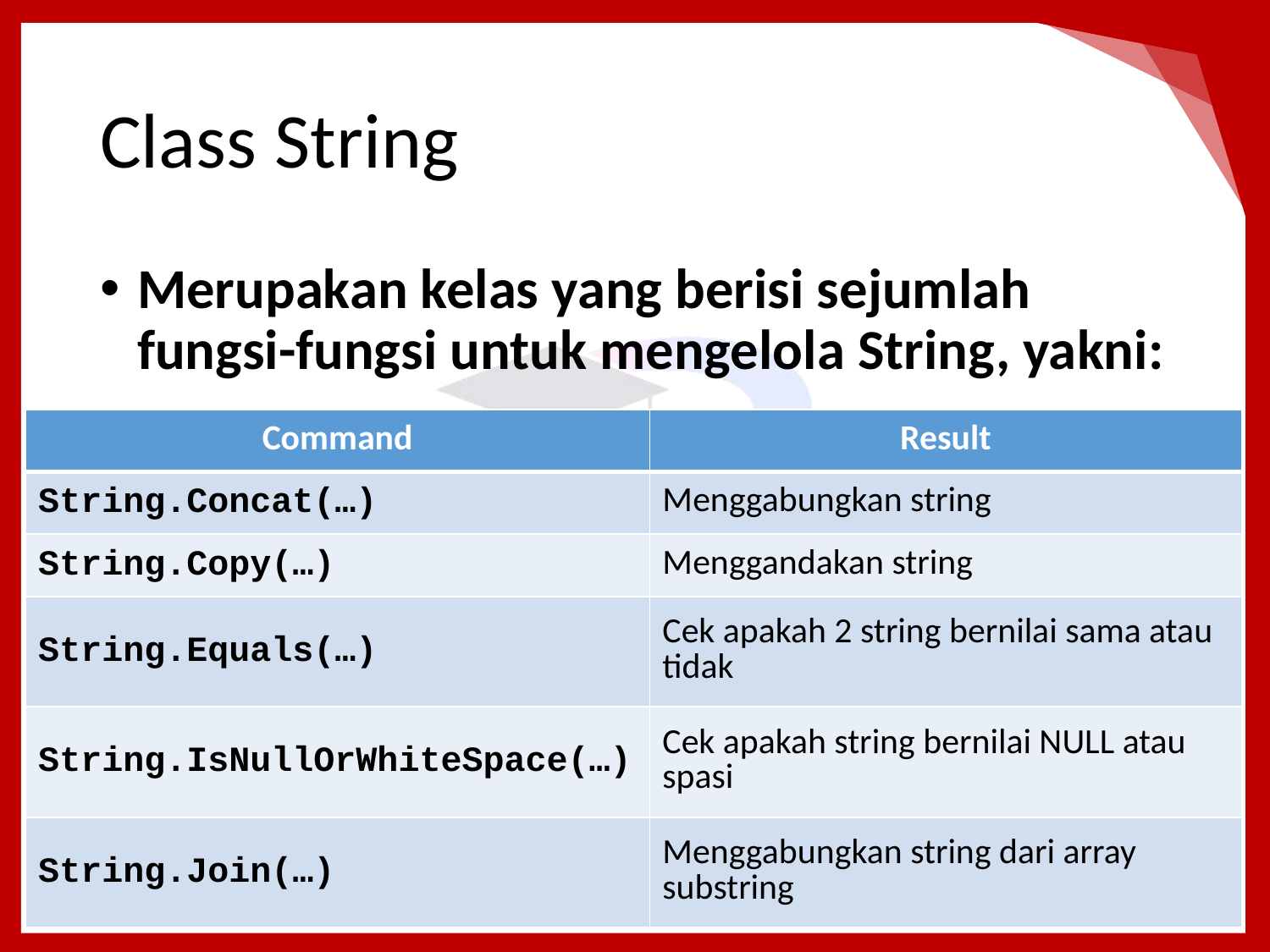

# Class String
Merupakan kelas yang berisi sejumlah fungsi-fungsi untuk mengelola String, yakni:

| Command | Result |
| --- | --- |
| String.Concat(…) | Menggabungkan string |
| String.Copy(…) | Menggandakan string |
| String.Equals(…) | Cek apakah 2 string bernilai sama atau tidak |
| String.IsNullOrWhiteSpace(…) | Cek apakah string bernilai NULL atau spasi |
| String.Join(…) | Menggabungkan string dari array substring |